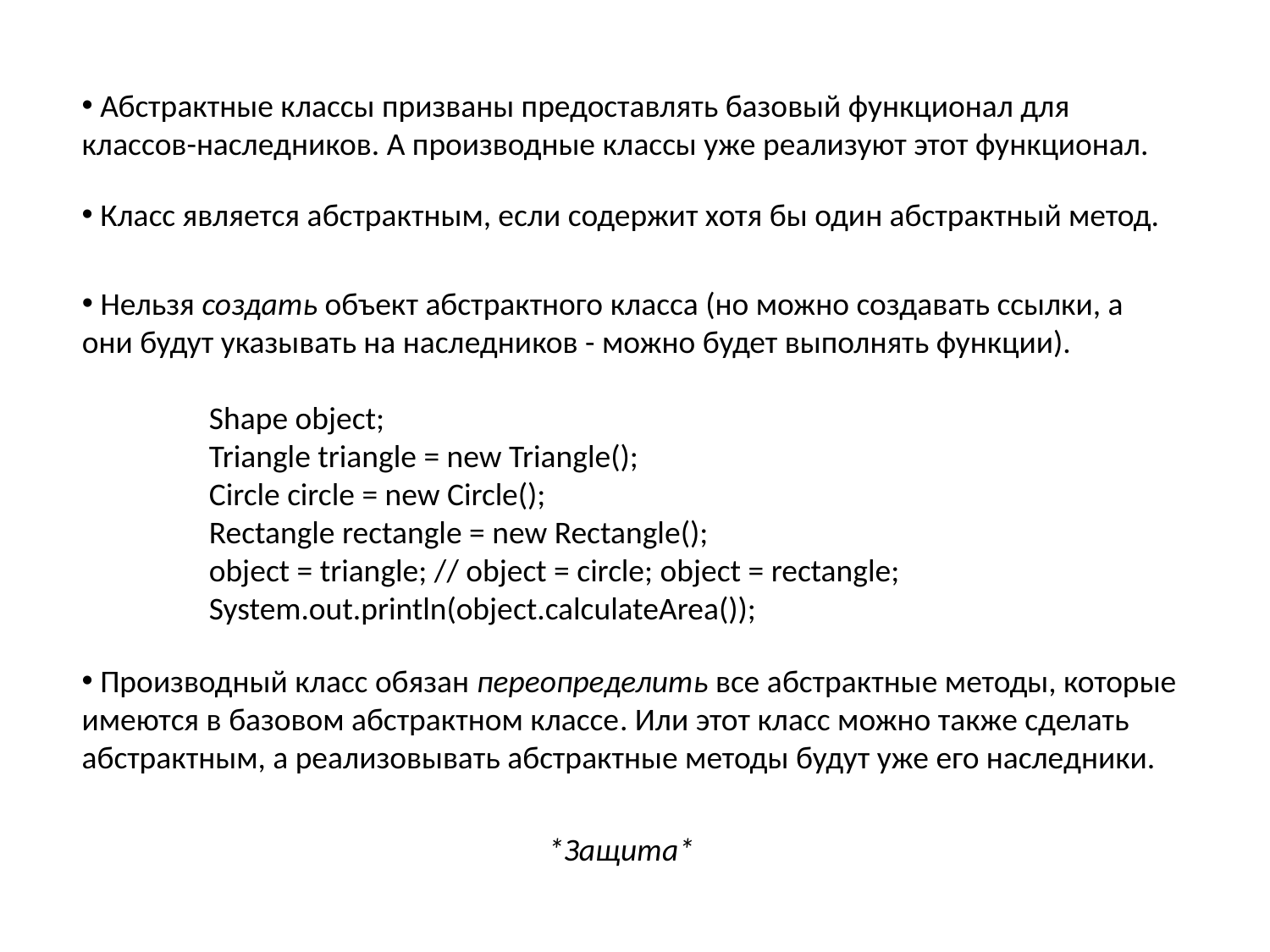

Абстрактные классы призваны предоставлять базовый функционал для классов-наследников. А производные классы уже реализуют этот функционал.
 Класс является абстрактным, если содержит хотя бы один абстрактный метод.
 Нельзя создать объект абстрактного класса (но можно создавать ссылки, а они будут указывать на наследников - можно будет выполнять функции).

	Shape object;
	Triangle triangle = new Triangle();
	Circle circle = new Circle();
	Rectangle rectangle = new Rectangle();
	object = triangle; // object = circle; object = rectangle;
	System.out.println(object.calculateArea());
 Производный класс обязан переопределить все абстрактные методы, которые имеются в базовом абстрактном классе. Или этот класс можно также сделать абстрактным, а реализовывать абстрактные методы будут уже его наследники.
*Защита*